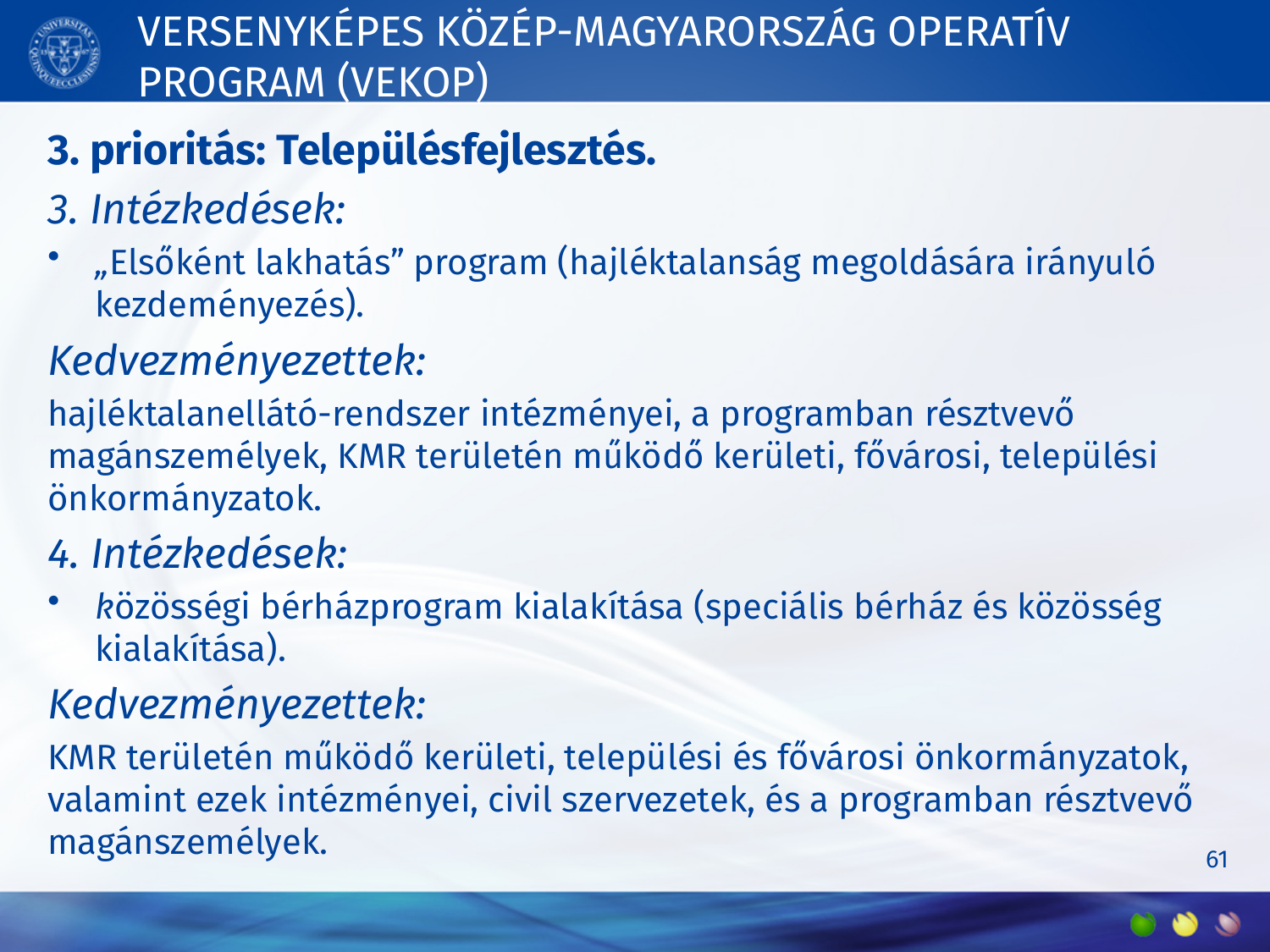

# VERSENYKÉPES KÖZÉP-MAGYARORSZÁG OPERATÍV PROGRAM (VEKOP)
3. prioritás: Településfejlesztés.
3. Intézkedések:
„Elsőként lakhatás” program (hajléktalanság megoldására irányuló kezdeményezés).
Kedvezményezettek:
hajléktalanellátó-rendszer intézményei, a programban résztvevő magánszemélyek, KMR területén működő kerületi, fővárosi, települési önkormányzatok.
4. Intézkedések:
közösségi bérházprogram kialakítása (speciális bérház és közösség kialakítása).
Kedvezményezettek:
KMR területén működő kerületi, települési és fővárosi önkormányzatok, valamint ezek intézményei, civil szervezetek, és a programban résztvevő magánszemélyek.

61